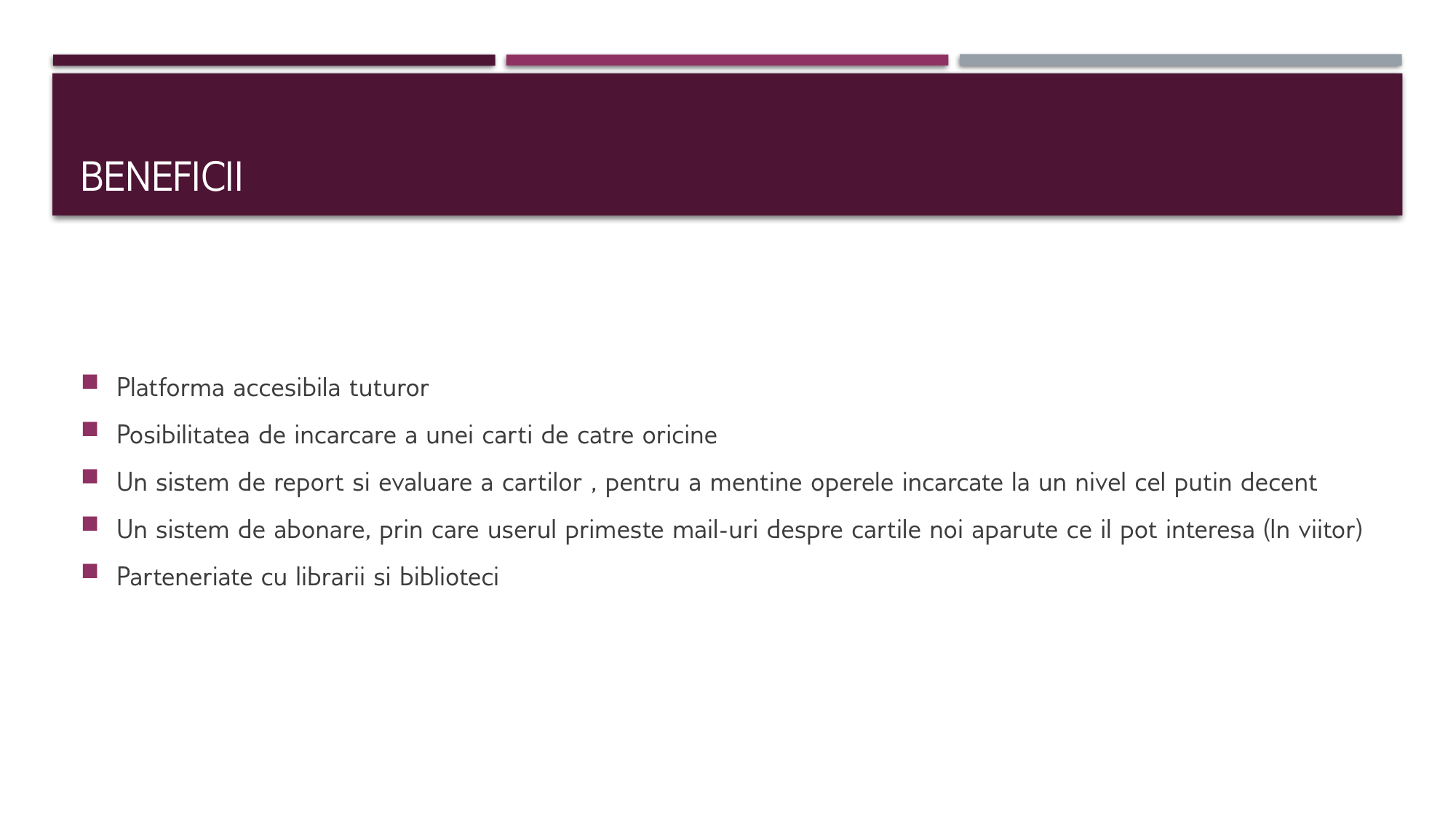

# Beneficii
Platforma accesibila tuturor
Posibilitatea de incarcare a unei carti de catre oricine
Un sistem de report si evaluare a cartilor , pentru a mentine operele incarcate la un nivel cel putin decent
Un sistem de abonare, prin care userul primeste mail-uri despre cartile noi aparute ce il pot interesa (In viitor)
Parteneriate cu librarii si biblioteci